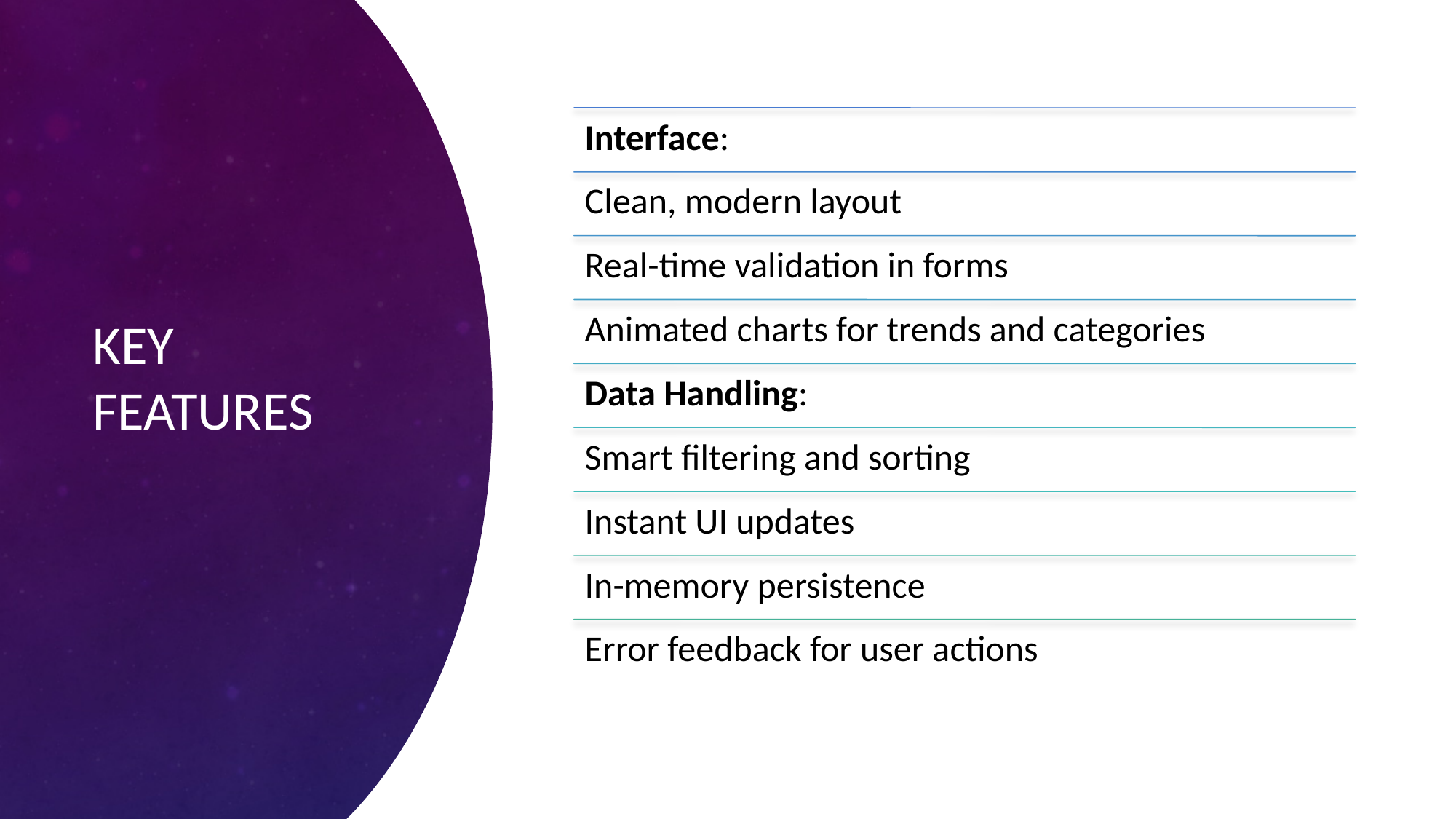

# Key Features
Interface:
Clean, modern layout
Real-time validation in forms
Animated charts for trends and categories
Data Handling:
Smart filtering and sorting
Instant UI updates
In-memory persistence
Error feedback for user actions